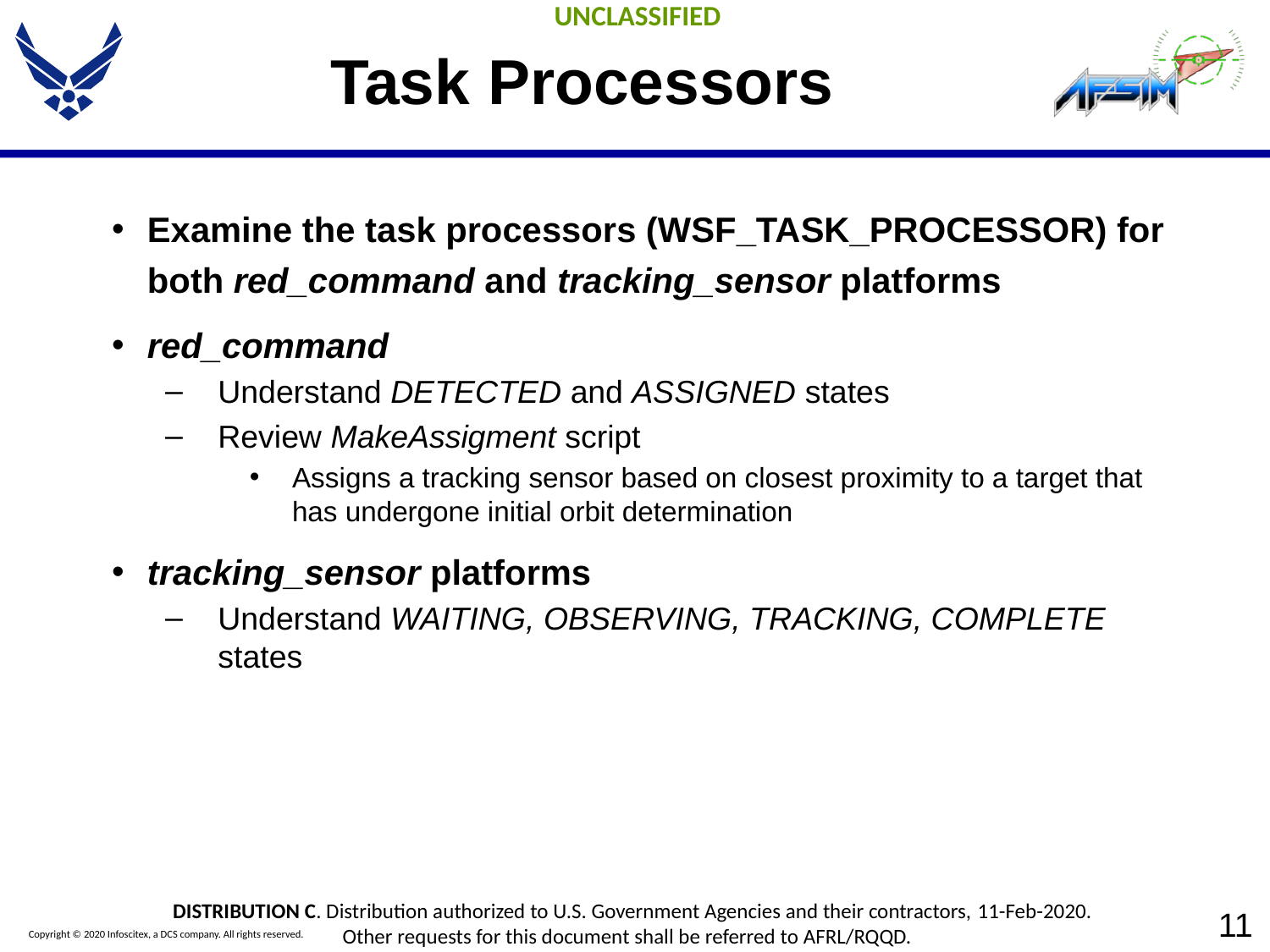

# Task Processors
Examine the task processors (WSF_TASK_PROCESSOR) for both red_command and tracking_sensor platforms
red_command
Understand DETECTED and ASSIGNED states
Review MakeAssigment script
Assigns a tracking sensor based on closest proximity to a target that has undergone initial orbit determination
tracking_sensor platforms
Understand WAITING, OBSERVING, TRACKING, COMPLETE states